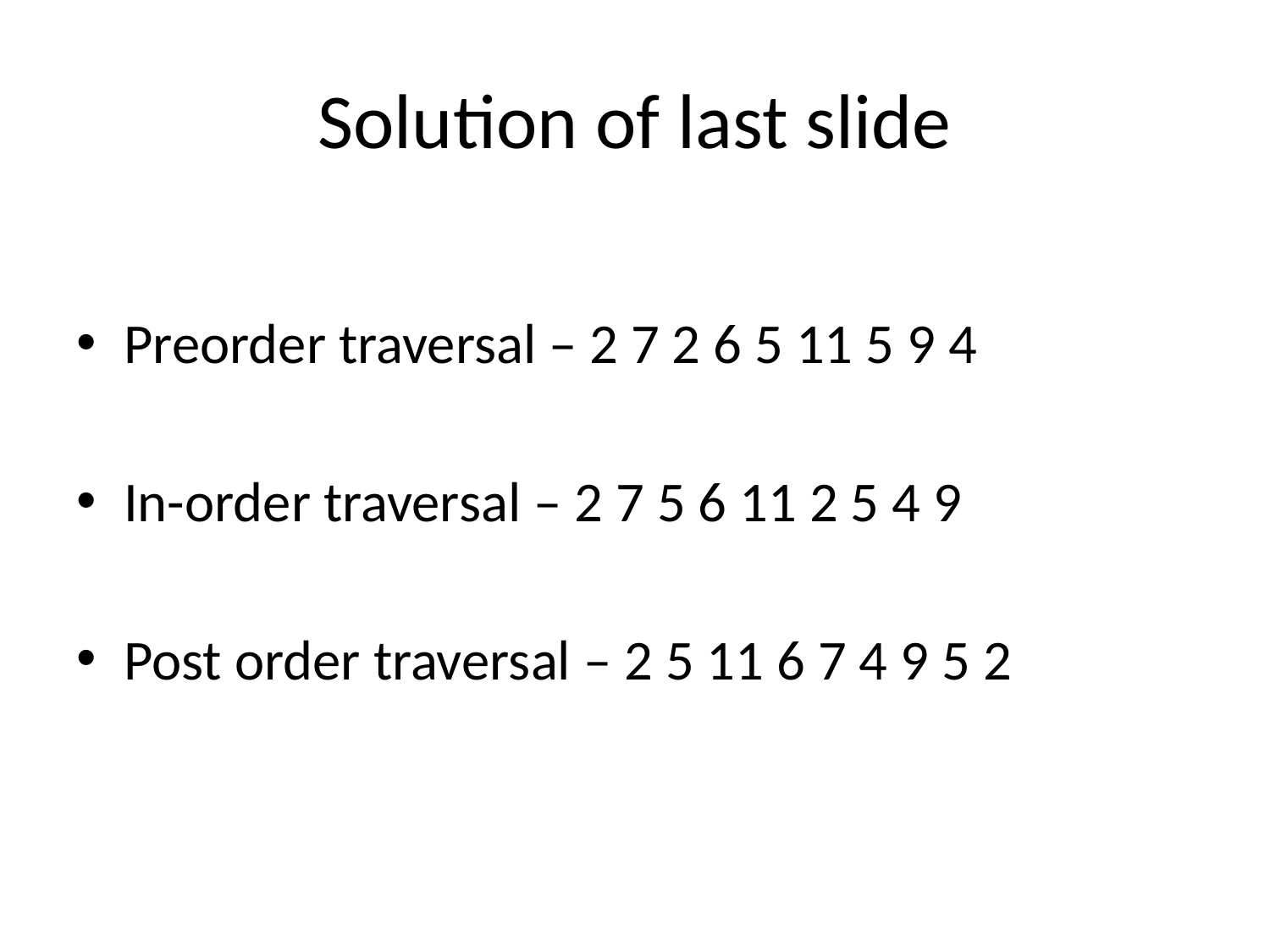

# Solution of last slide

Preorder traversal – 2 7 2 6 5 11 5 9 4

In-order traversal – 2 7 5 6 11 2 5 4 9

Post order traversal – 2 5 11 6 7 4 9 5 2